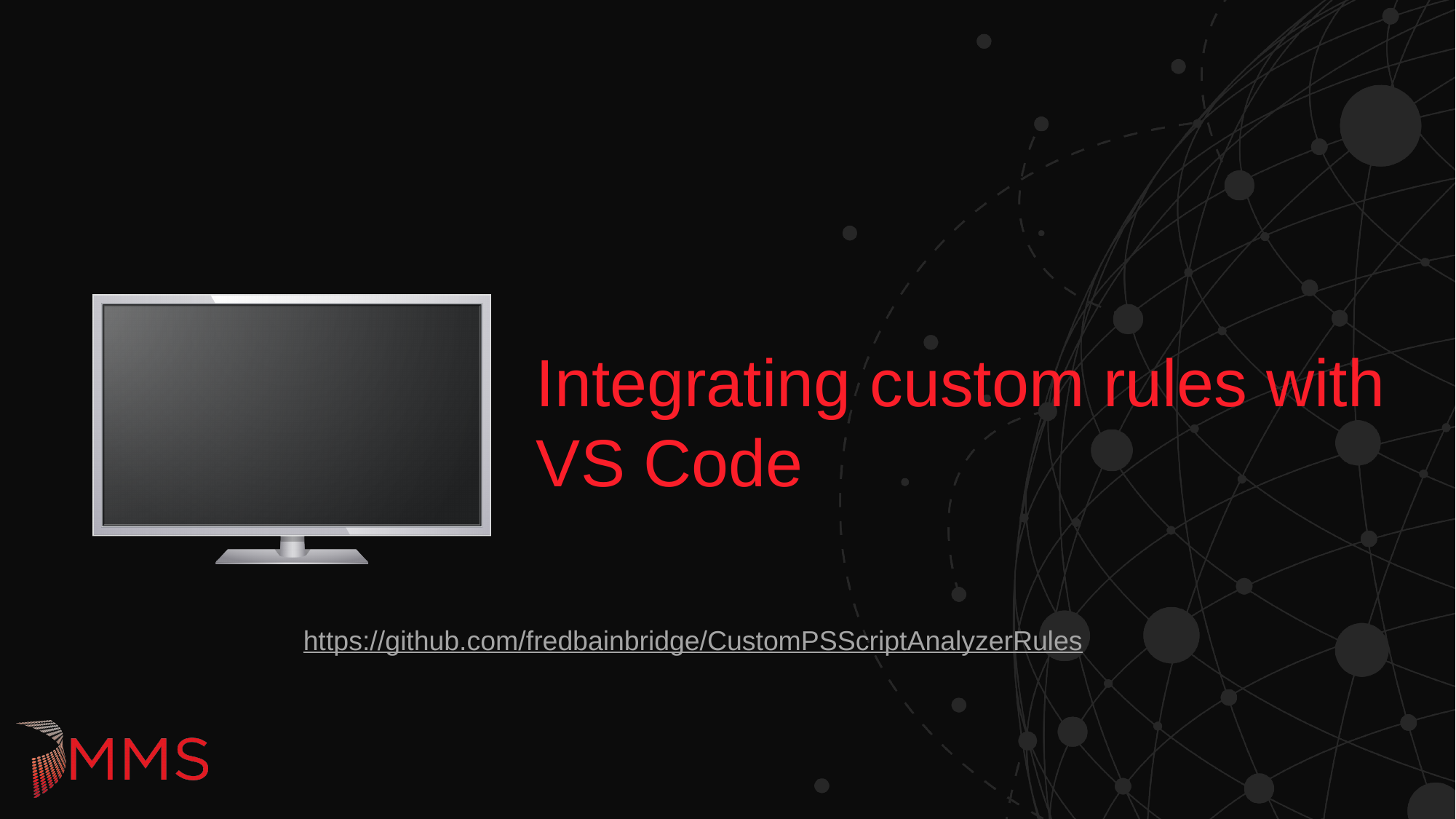

Integrating custom rules with VS Code

https://github.com/fredbainbridge/CustomPSScriptAnalyzerRules